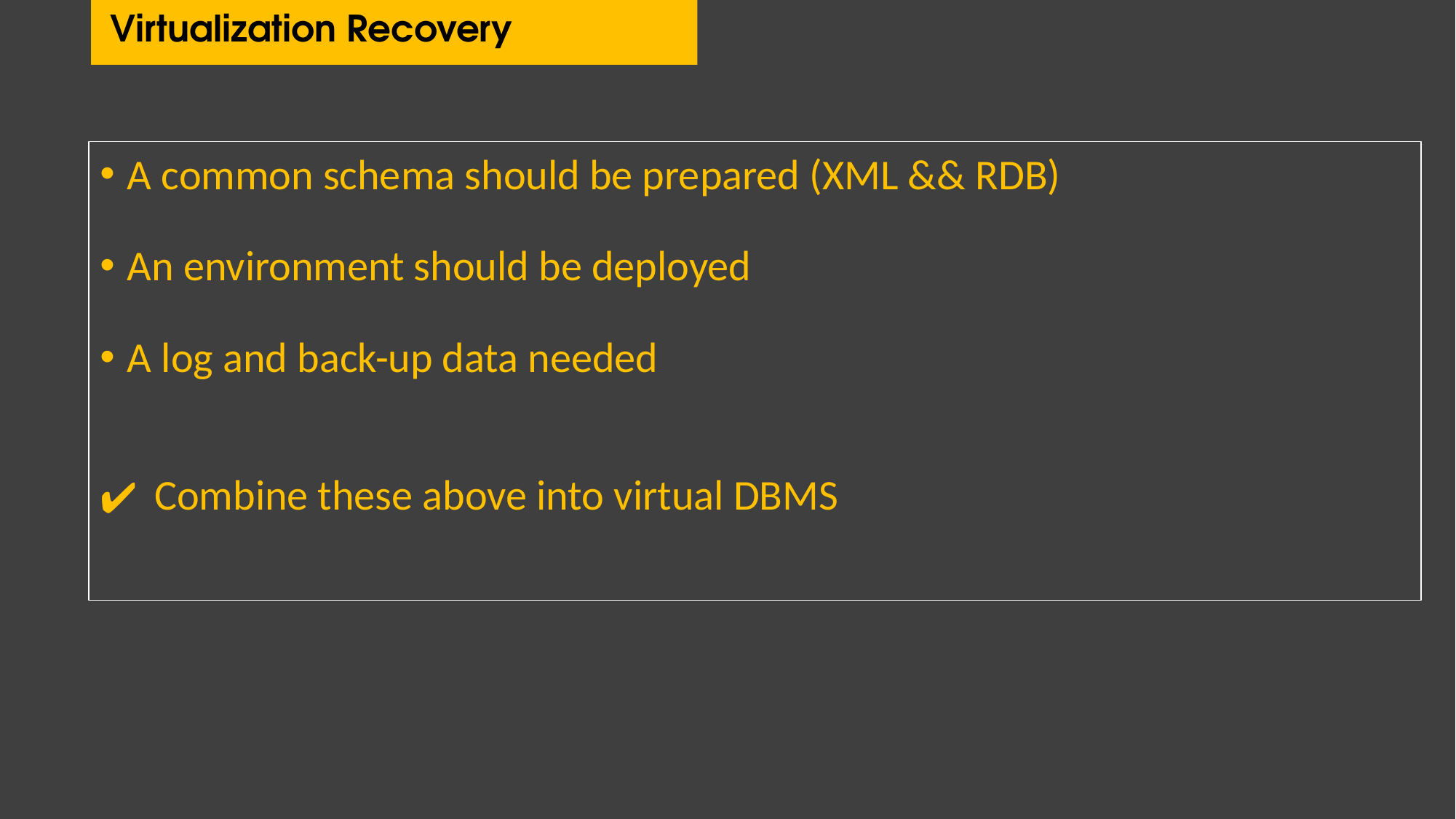

Virtualization Recovery

A common schema should be prepared (XML && RDB)

An environment should be deployed

A log and back-up data needed

Combine these above into virtual DBMS